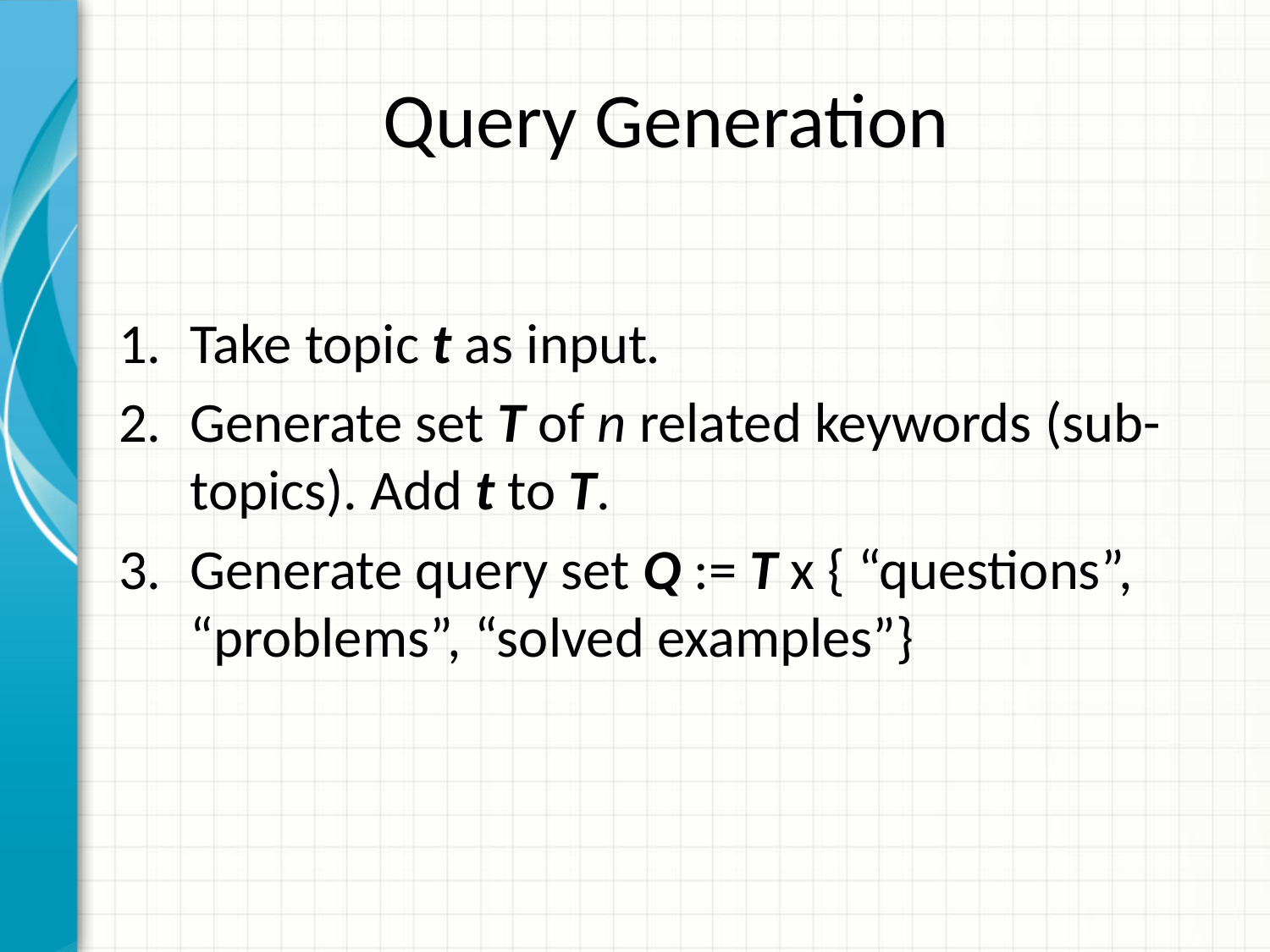

# Query Generation

Take topic t as input.
Generate set T of n related keywords (sub-topics). Add t to T.
Generate query set Q := T x { “questions”, “problems”, “solved examples”}